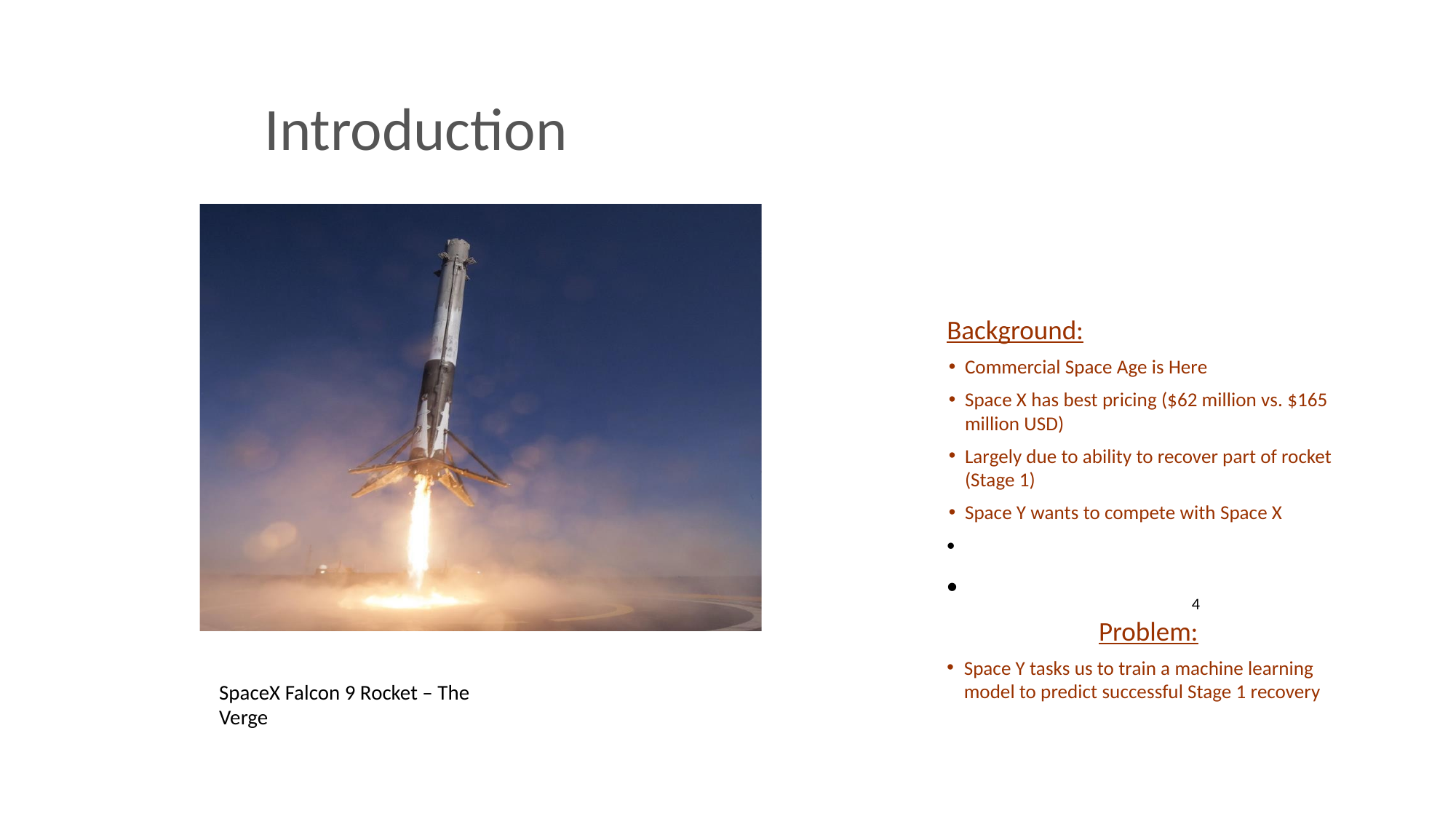

Introduction

Background:​
Commercial Space Age is Here​
Space X has best pricing ($62 million vs. $165 million USD)​
Largely due to ability to recover part of rocket (Stage 1)​
Space Y wants to compete with Space X​
​
​
Problem:​
Space Y tasks us to train a machine learning model to predict successful Stage 1 recovery​
4
SpaceX Falcon 9 Rocket – The Verge